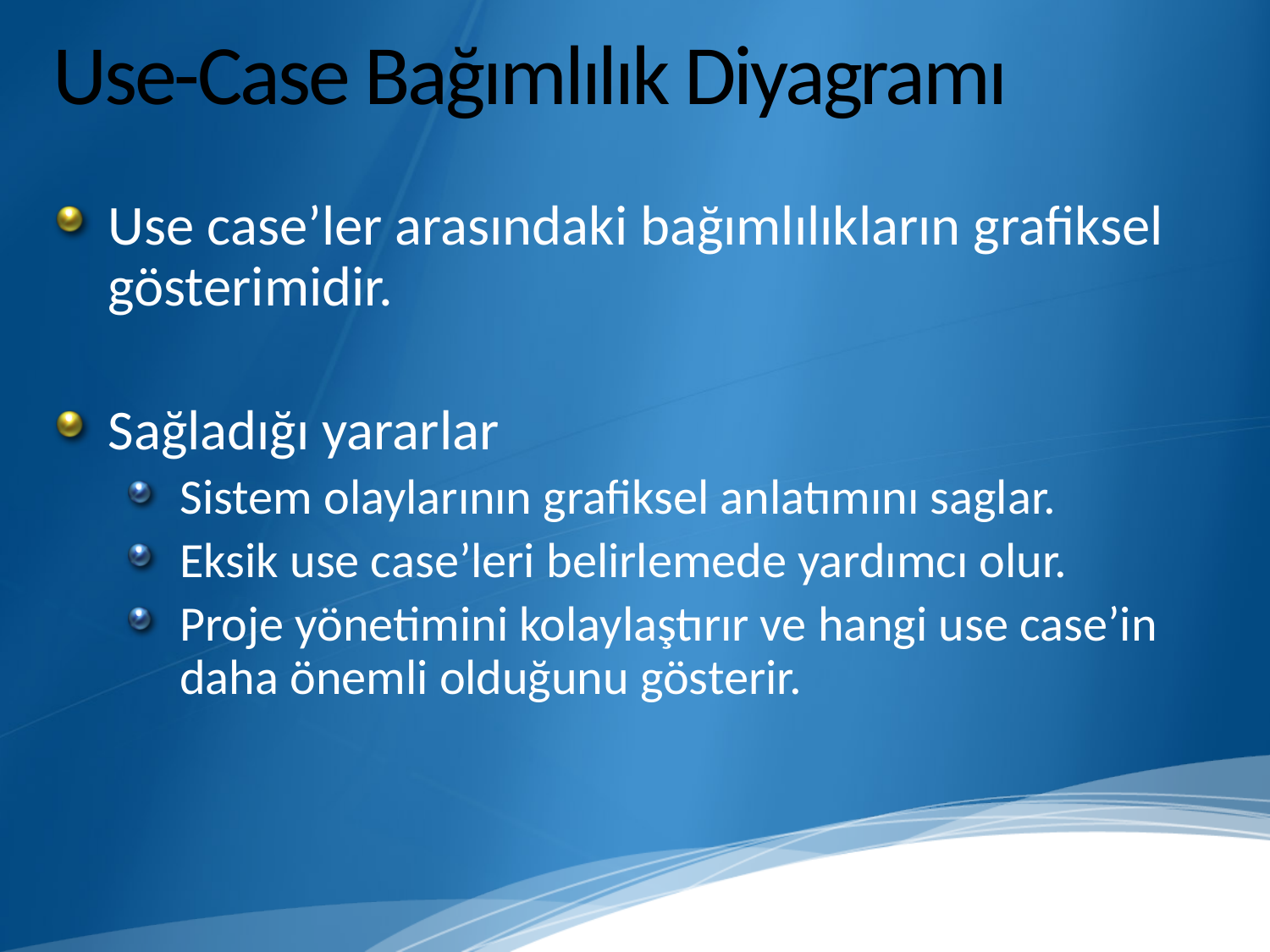

# Use-Case Bağımlılık Diyagramı
Use case’ler arasındaki bağımlılıkların grafiksel gösterimidir.

Sağladığı yararlar
Sistem olaylarının grafiksel anlatımını saglar.
Eksik use case’leri belirlemede yardımcı olur.
Proje yönetimini kolaylaştırır ve hangi use case’in daha önemli olduğunu gösterir.